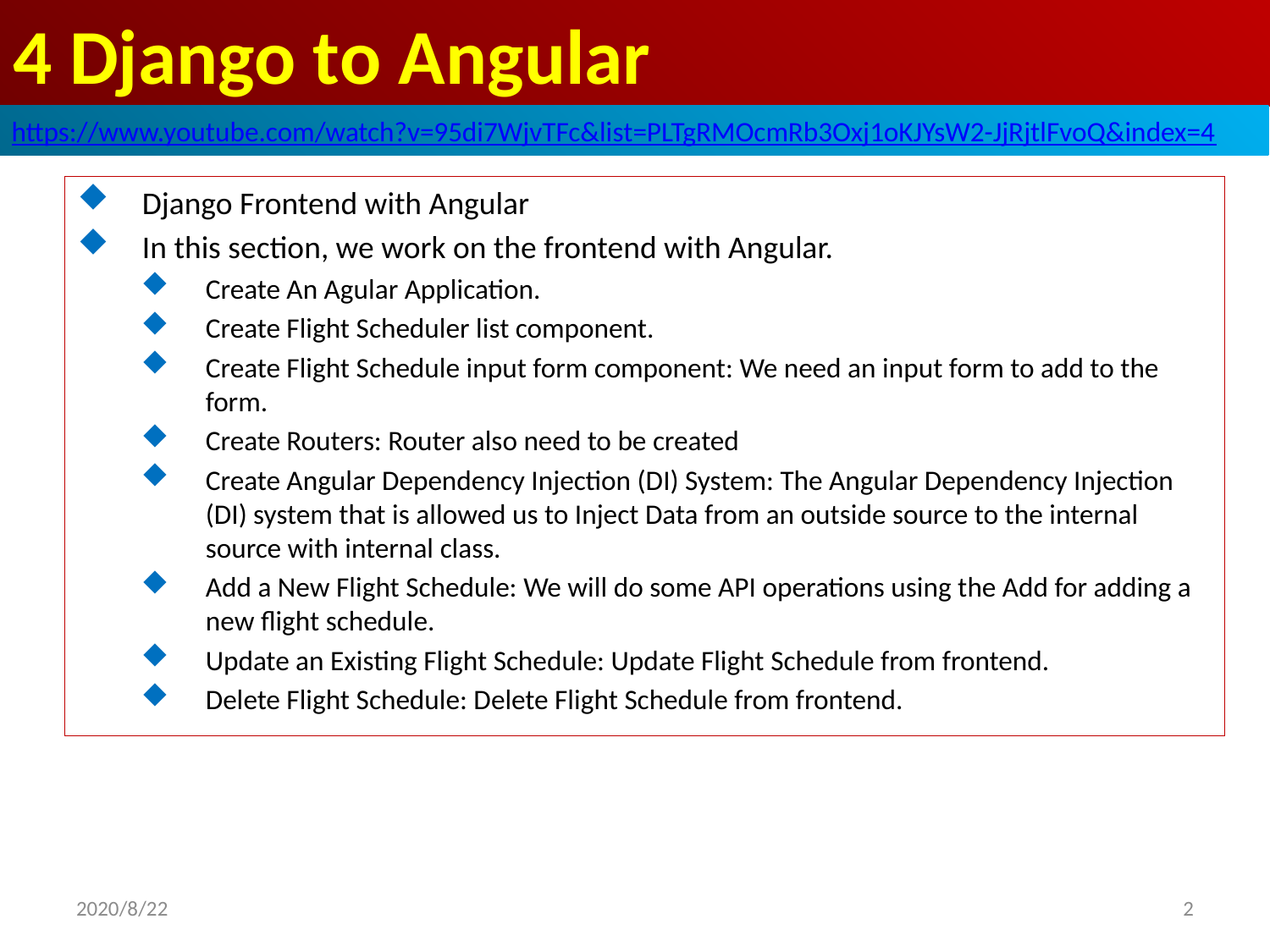

# 4 Django to Angular
https://www.youtube.com/watch?v=95di7WjvTFc&list=PLTgRMOcmRb3Oxj1oKJYsW2-JjRjtlFvoQ&index=4
Django Frontend with Angular
In this section, we work on the frontend with Angular.
Create An Agular Application.
Create Flight Scheduler list component.
Create Flight Schedule input form component: We need an input form to add to the form.
Create Routers: Router also need to be created
Create Angular Dependency Injection (DI) System: The Angular Dependency Injection (DI) system that is allowed us to Inject Data from an outside source to the internal source with internal class.
Add a New Flight Schedule: We will do some API operations using the Add for adding a new flight schedule.
Update an Existing Flight Schedule: Update Flight Schedule from frontend.
Delete Flight Schedule: Delete Flight Schedule from frontend.
2
2020/8/22